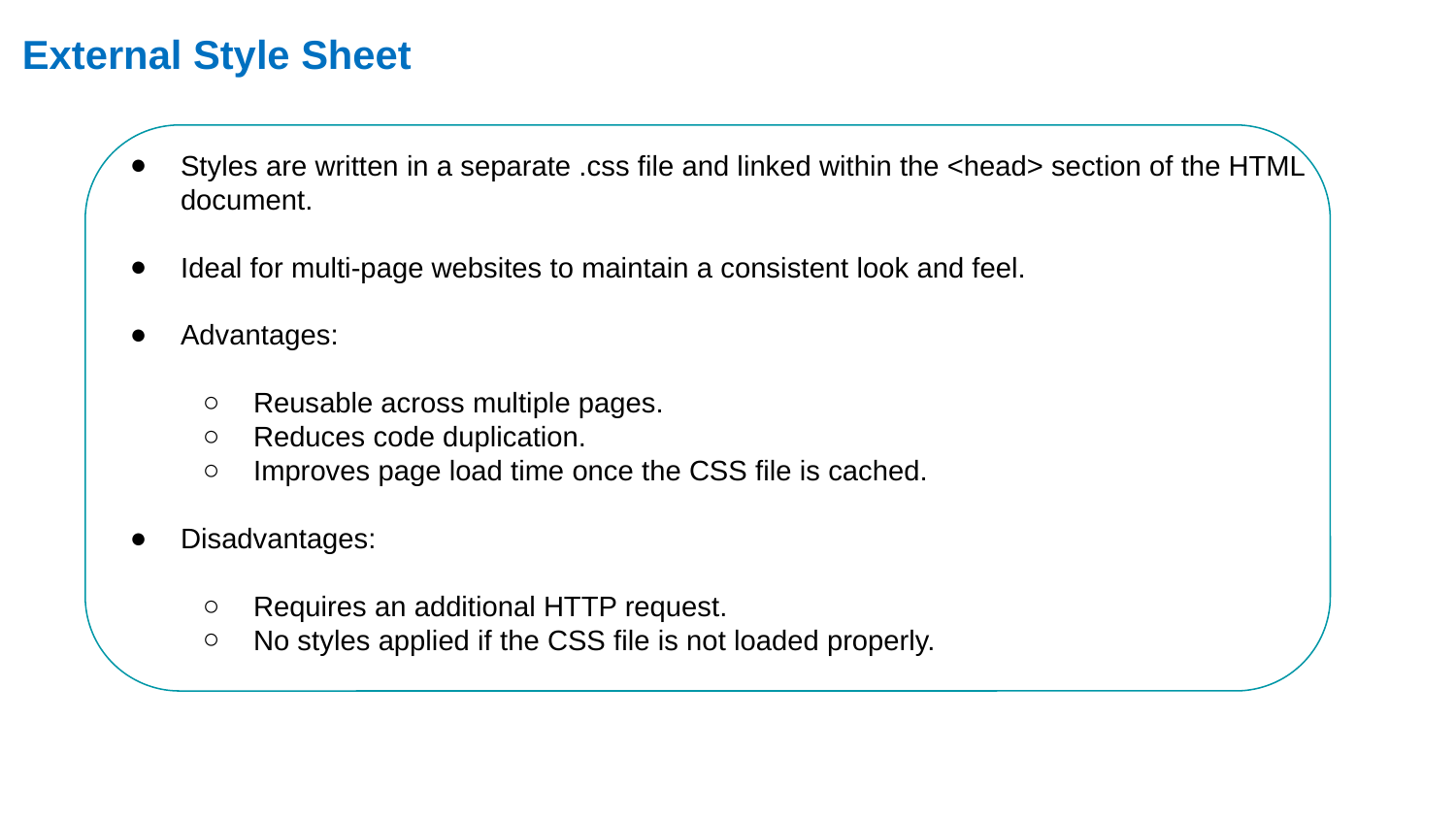

# External Style Sheet

Styles are written in a separate .css file and linked within the <head> section of the HTML document.

Ideal for multi-page websites to maintain a consistent look and feel.

Advantages:

Reusable across multiple pages.
Reduces code duplication.
Improves page load time once the CSS file is cached.

Disadvantages:

Requires an additional HTTP request.
No styles applied if the CSS file is not loaded properly.